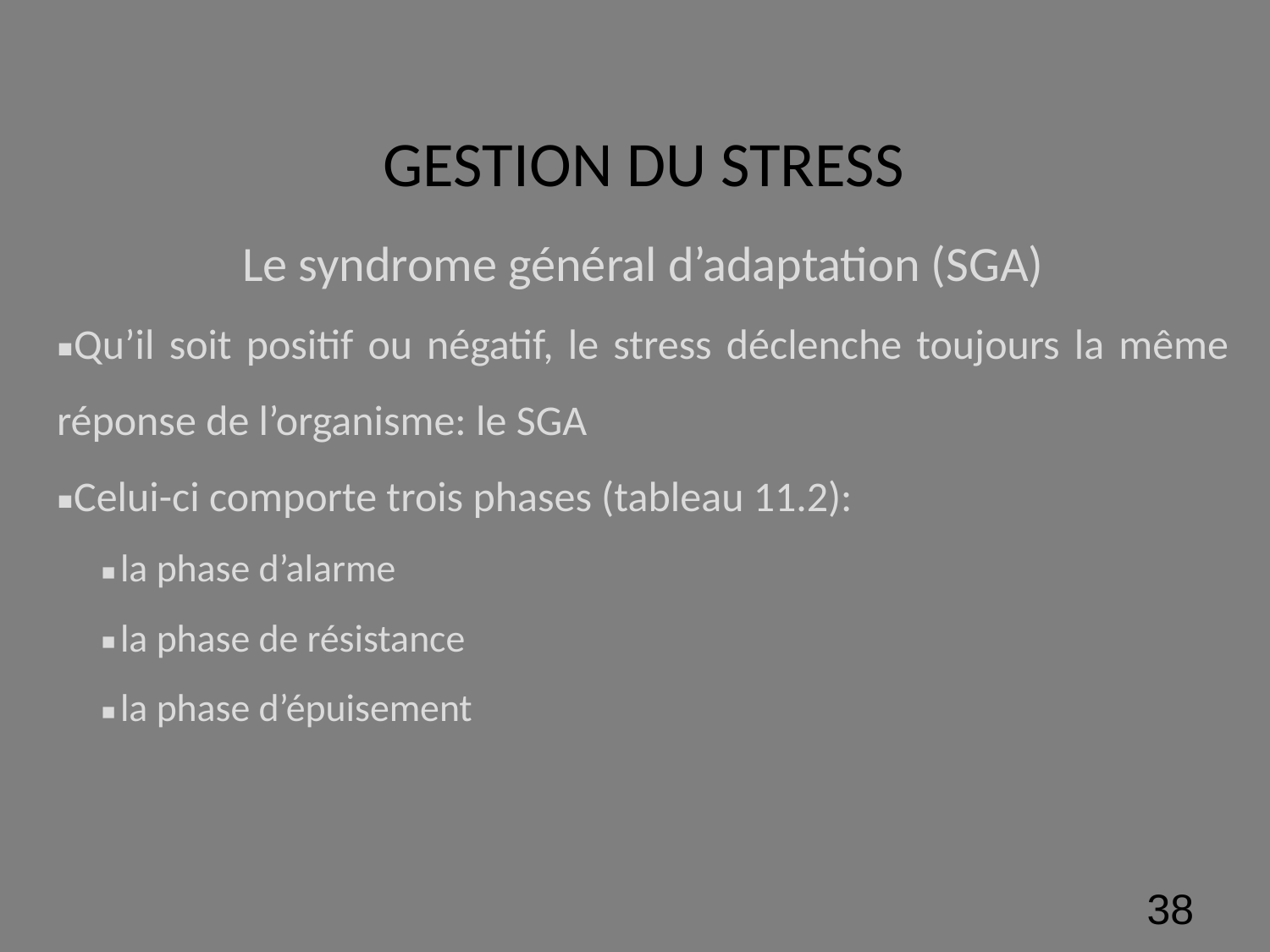

# GESTION DU STRESS
Le syndrome général d’adaptation (SGA)
Qu’il soit positif ou négatif, le stress déclenche toujours la même réponse de l’organisme: le SGA
Celui-ci comporte trois phases (tableau 11.2):
la phase d’alarme
la phase de résistance
la phase d’épuisement

38